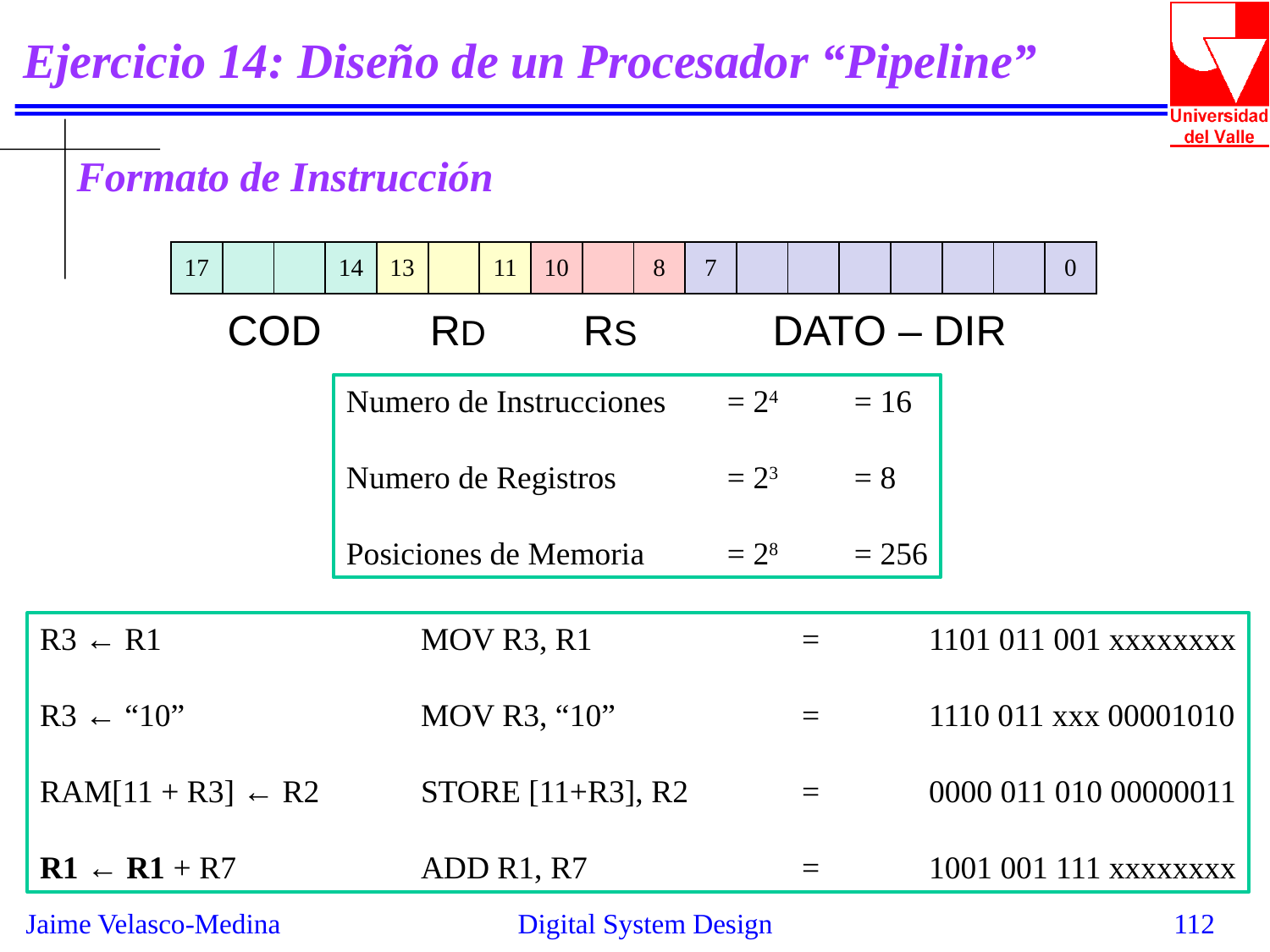

# Ejercicio 14: Diseño de un Procesador “Pipeline”
Formato de Instrucción
| 17 |  |  | 14 | 13 |  | 11 | 10 |  | 8 | 7 |  |  |  |  |  |  | 0 |
| --- | --- | --- | --- | --- | --- | --- | --- | --- | --- | --- | --- | --- | --- | --- | --- | --- | --- |
COD
RD
RS
DATO – DIR
Numero de Instrucciones 	= 24 	= 16

Numero de Registros 	= 23 	= 8

Posiciones de Memoria 	= 28 	= 256
R3 ← R1 		MOV R3, R1		=	1101 011 001 xxxxxxxx

R3 ← “10”		MOV R3, “10”		=	1110 011 xxx 00001010

RAM[11 + R3] ← R2	STORE [11+R3], R2	=	0000 011 010 00000011

R1 ← R1 + R7		ADD R1, R7		=	1001 001 111 xxxxxxxx